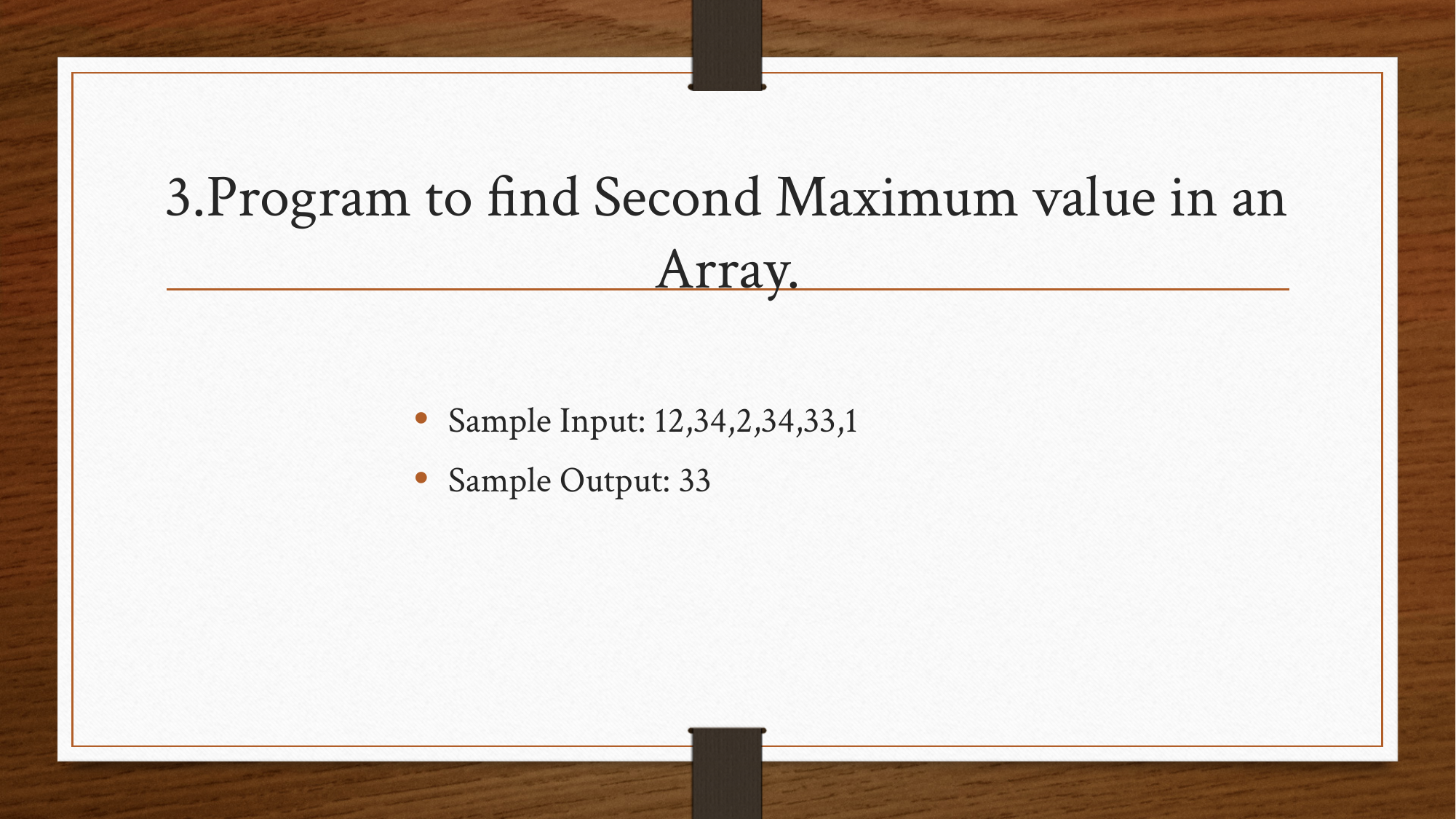

# 3.Program to find Second Maximum value in an Array.
Sample Input: 12,34,2,34,33,1
Sample Output: 33